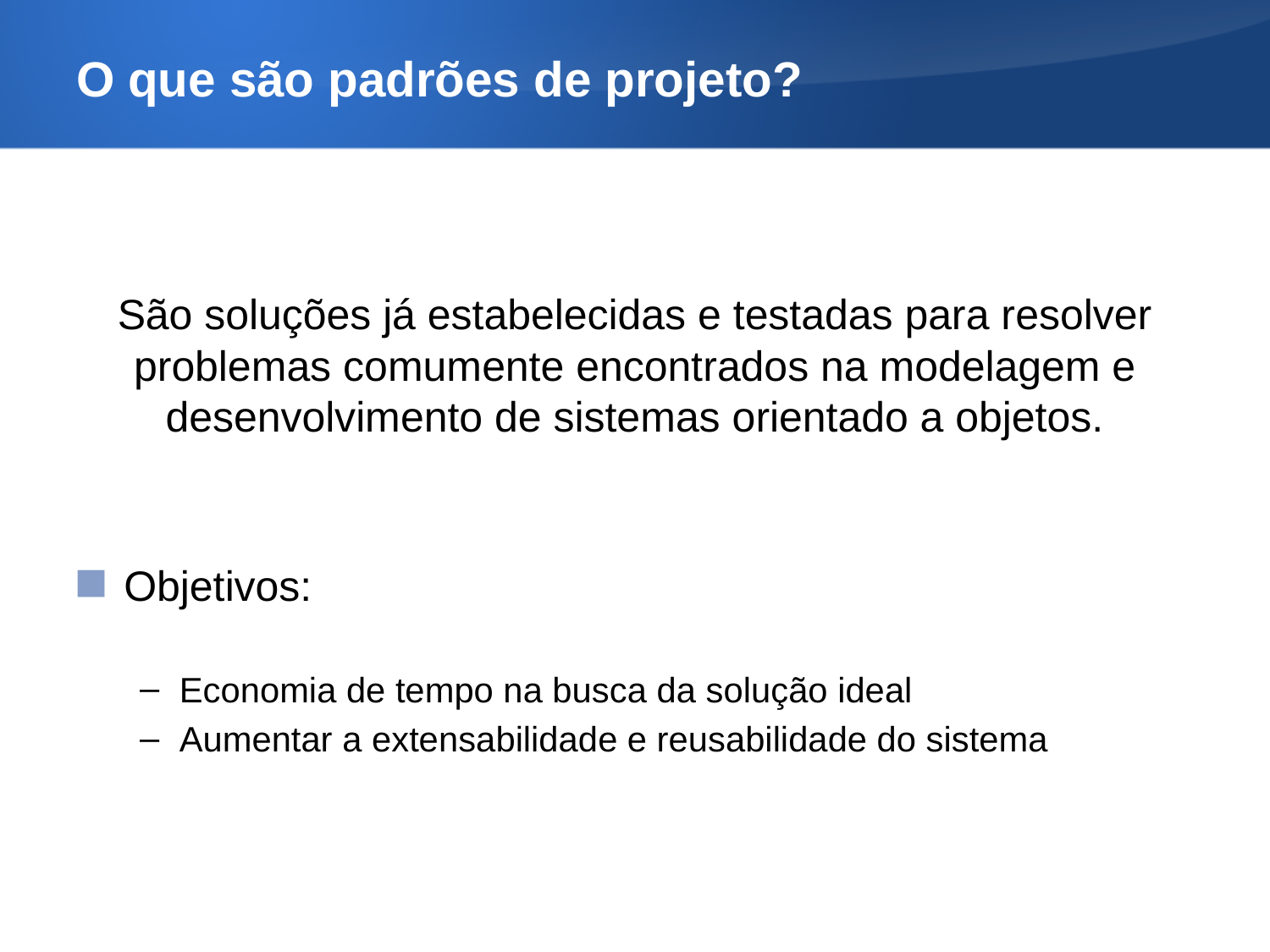

# O que são padrões de projeto?

São soluções já estabelecidas e testadas para resolver problemas comumente encontrados na modelagem e desenvolvimento de sistemas orientado a objetos.

Objetivos:
Economia de tempo na busca da solução ideal
Aumentar a extensabilidade e reusabilidade do sistema